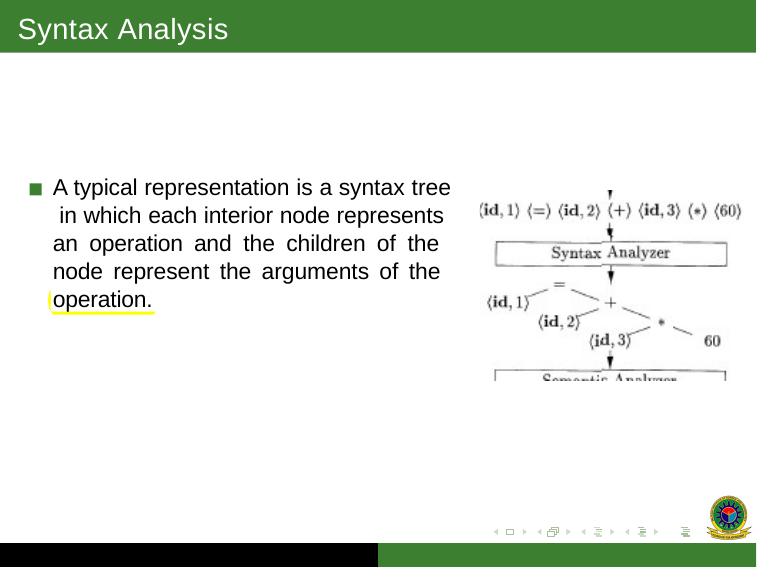

# Syntax Analysis
A typical representation is a syntax tree  in which each interior node represents  an operation and the children of the  node represent the arguments of the  operation.